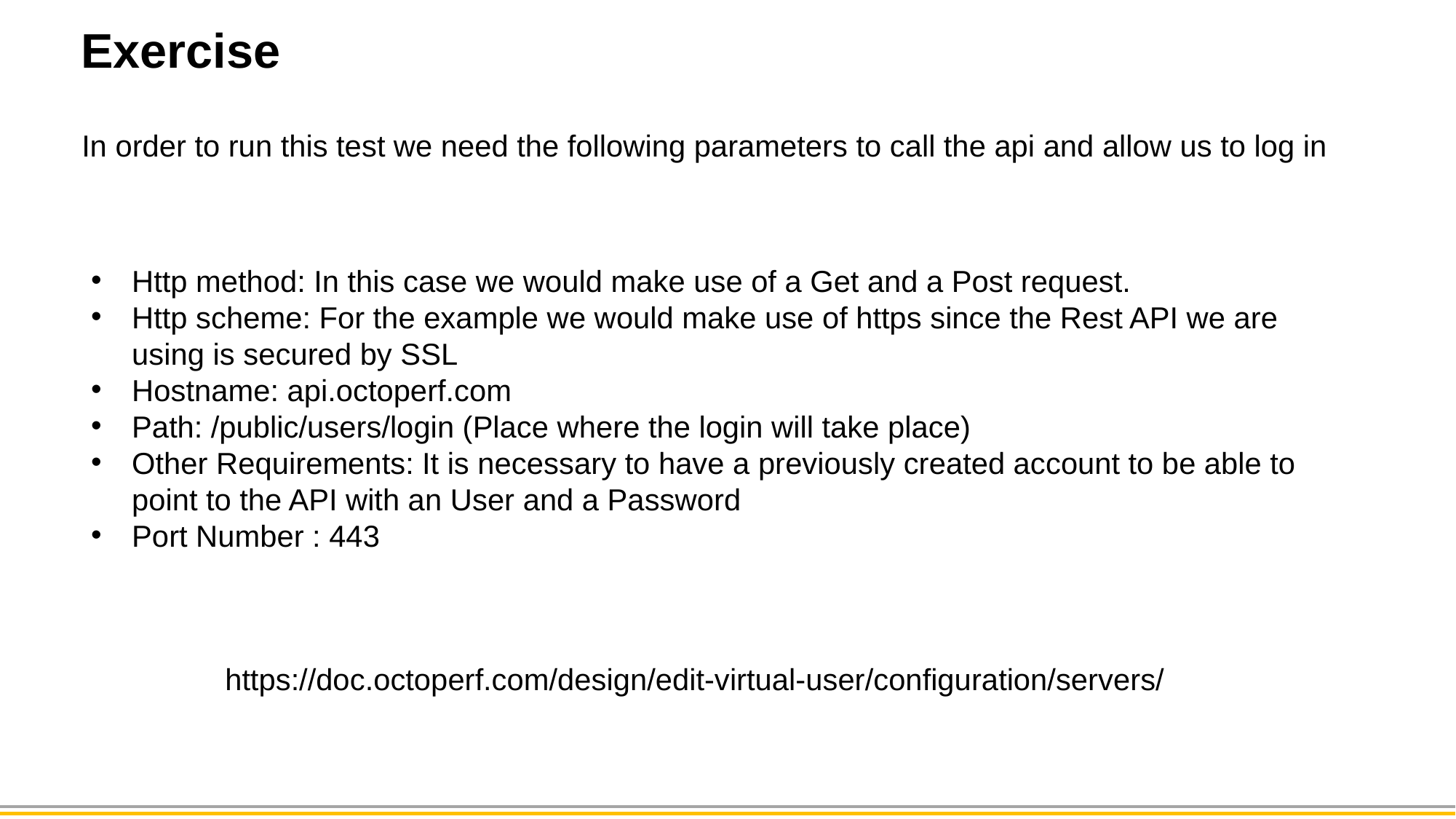

Exercise
In order to run this test we need the following parameters to call the api and allow us to log in
Http method: In this case we would make use of a Get and a Post request.
Http scheme: For the example we would make use of https since the Rest API we are using is secured by SSL
Hostname: api.octoperf.com
Path: /public/users/login (Place where the login will take place)
Other Requirements: It is necessary to have a previously created account to be able to point to the API with an User and a Password
Port Number : 443
https://doc.octoperf.com/design/edit-virtual-user/configuration/servers/